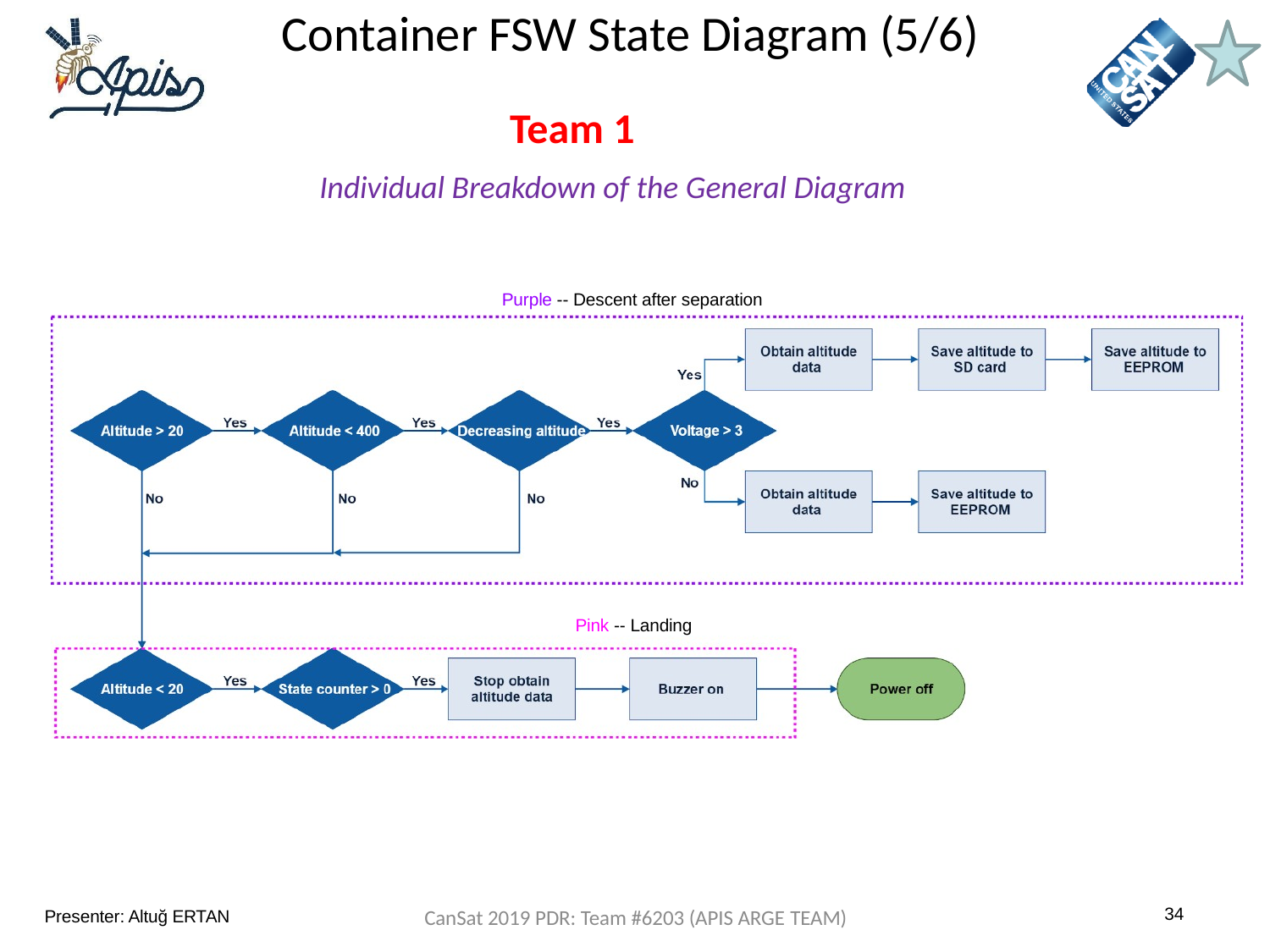

# Container FSW State Diagram (5/6)

Team Logo
Here
(If You Want)
Team 1
Individual Breakdown of the General Diagram
Purple -- Descent after separation

Pink -- Landing
34
Presenter: Altuğ ERTAN
CanSat 2019 PDR: Team #6203 (APIS ARGE TEAM)